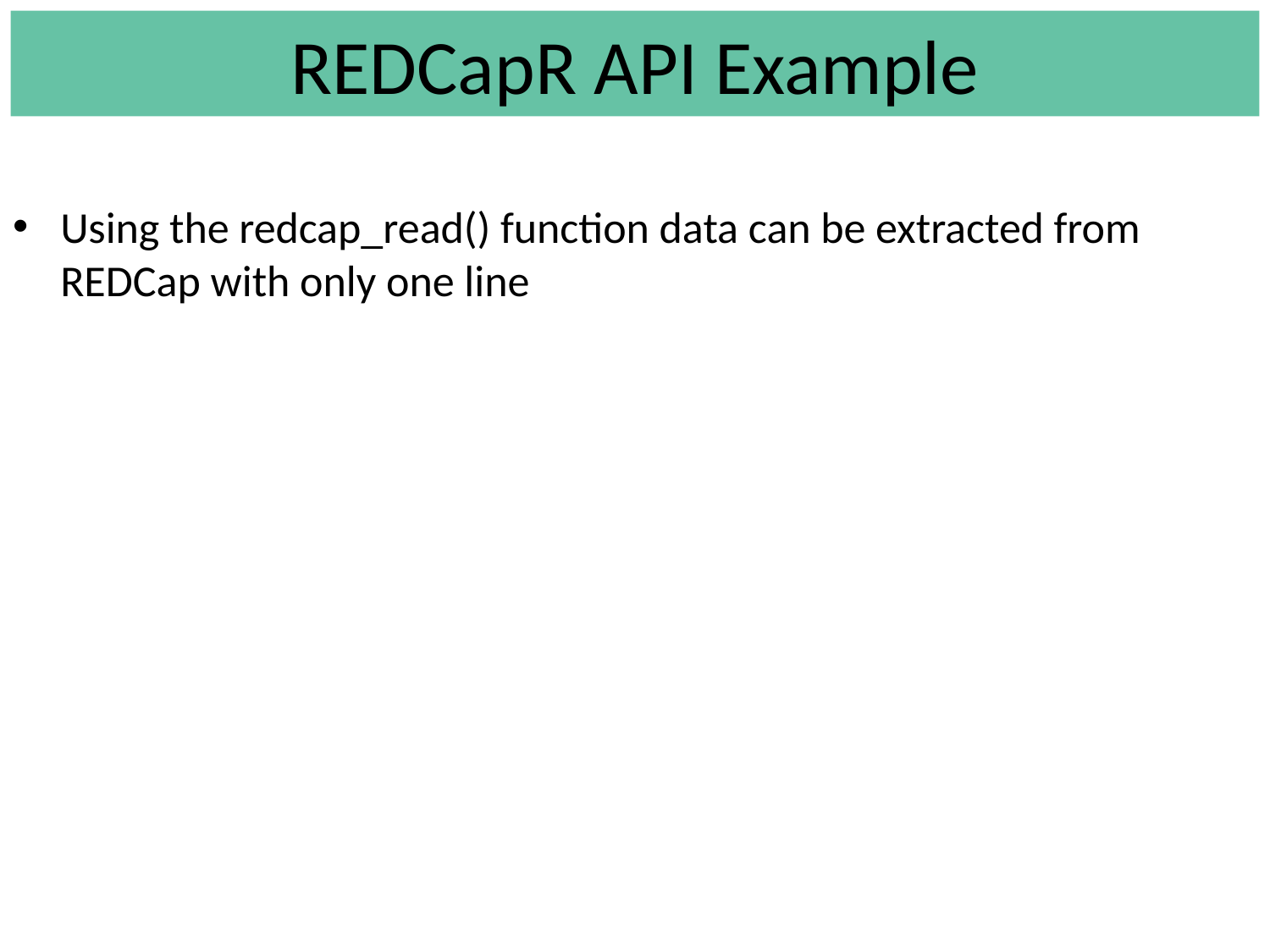

# REDCapR API Example

Using the redcap_read() function data can be extracted from REDCap with only one line